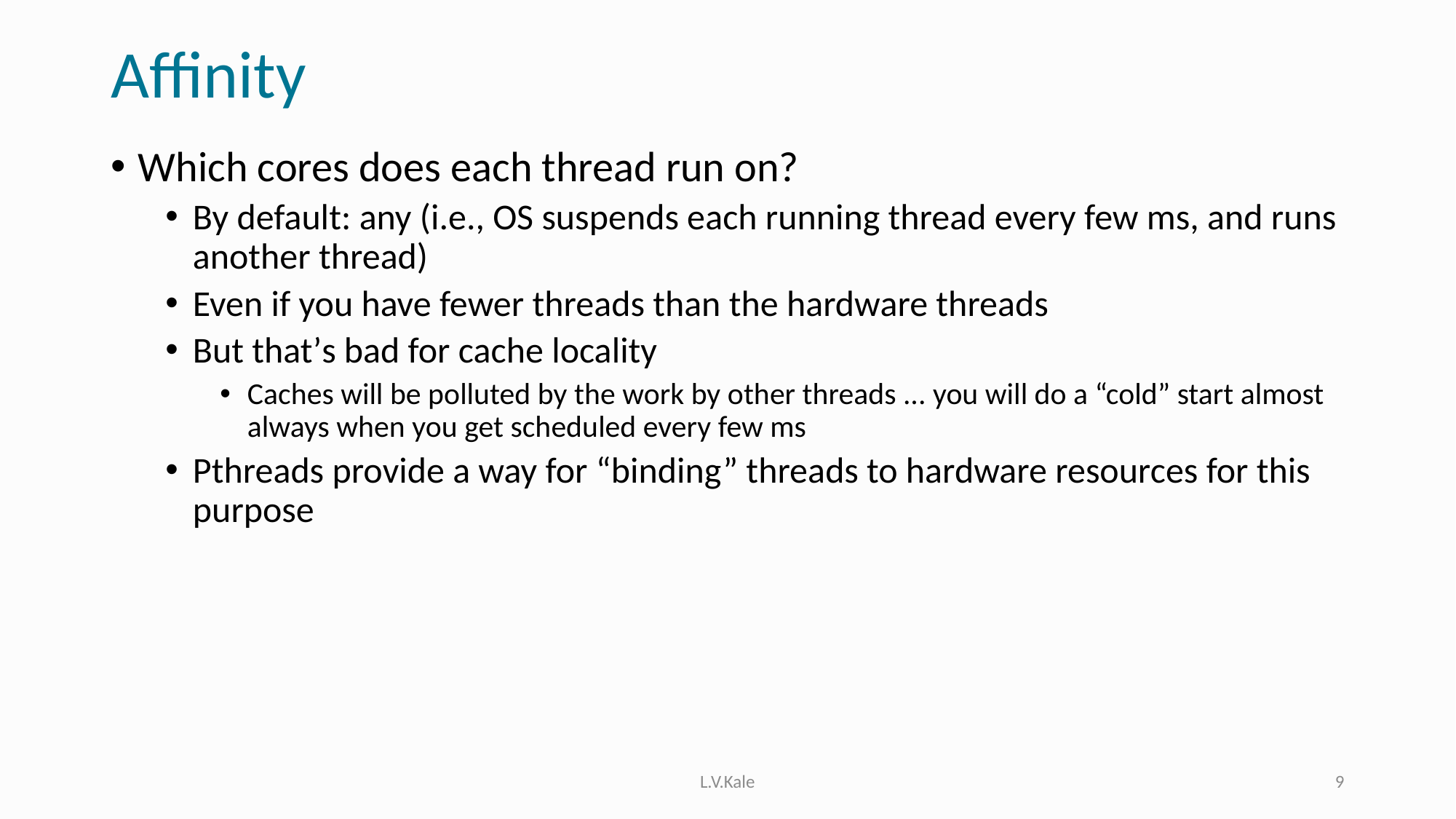

# Affinity
Which cores does each thread run on?
By default: any (i.e., OS suspends each running thread every few ms, and runs another thread)
Even if you have fewer threads than the hardware threads
But that’s bad for cache locality
Caches will be polluted by the work by other threads ... you will do a “cold” start almost always when you get scheduled every few ms
Pthreads provide a way for “binding” threads to hardware resources for this purpose

L.V.Kale
9